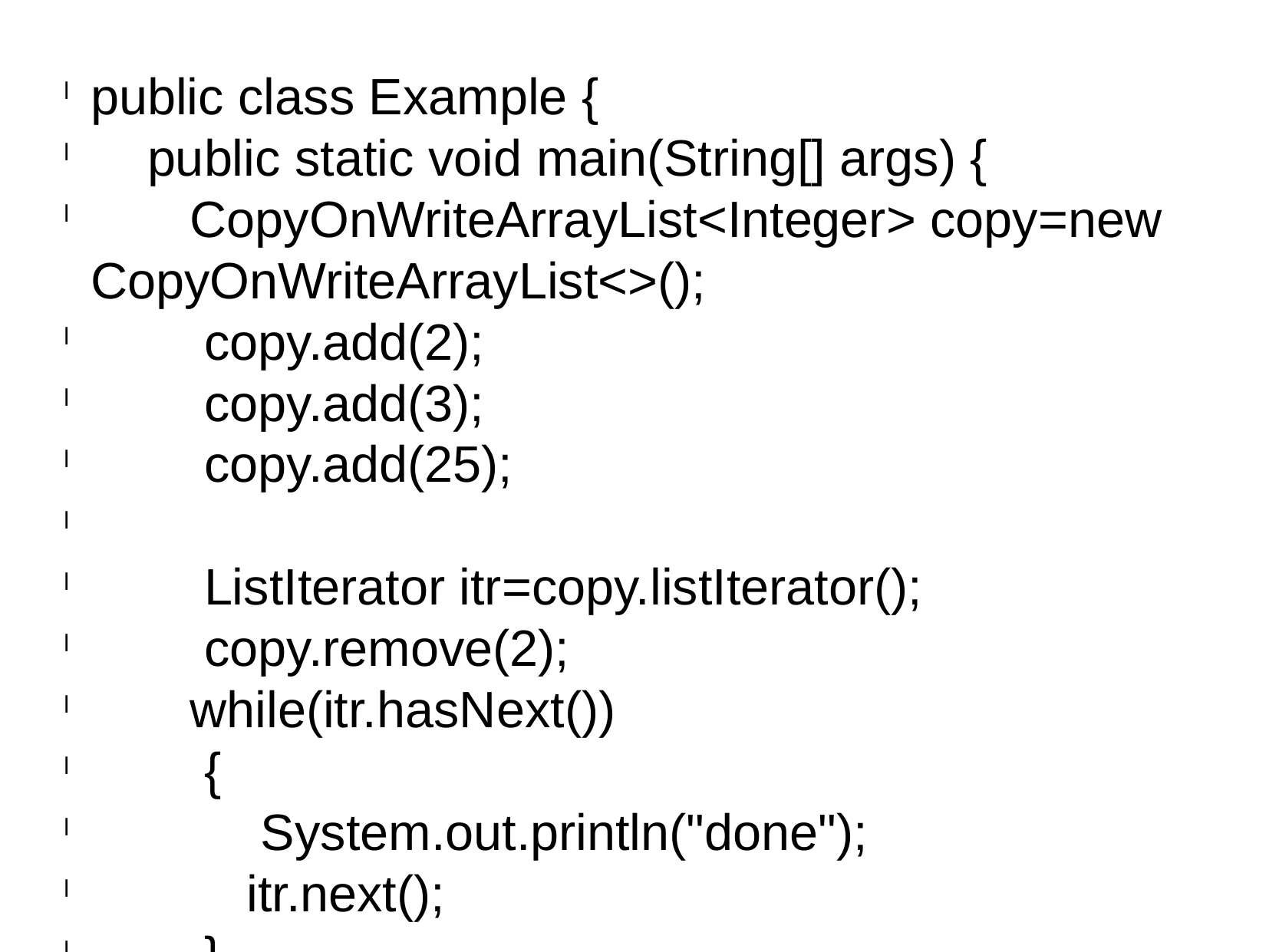

public class Example {
    public static void main(String[] args) {
       CopyOnWriteArrayList<Integer> copy=new CopyOnWriteArrayList<>();
        copy.add(2);
        copy.add(3);
        copy.add(25);

        ListIterator itr=copy.listIterator();
        copy.remove(2);
       while(itr.hasNext())
        {
            System.out.println("done");
           itr.next();
        }
    }
}